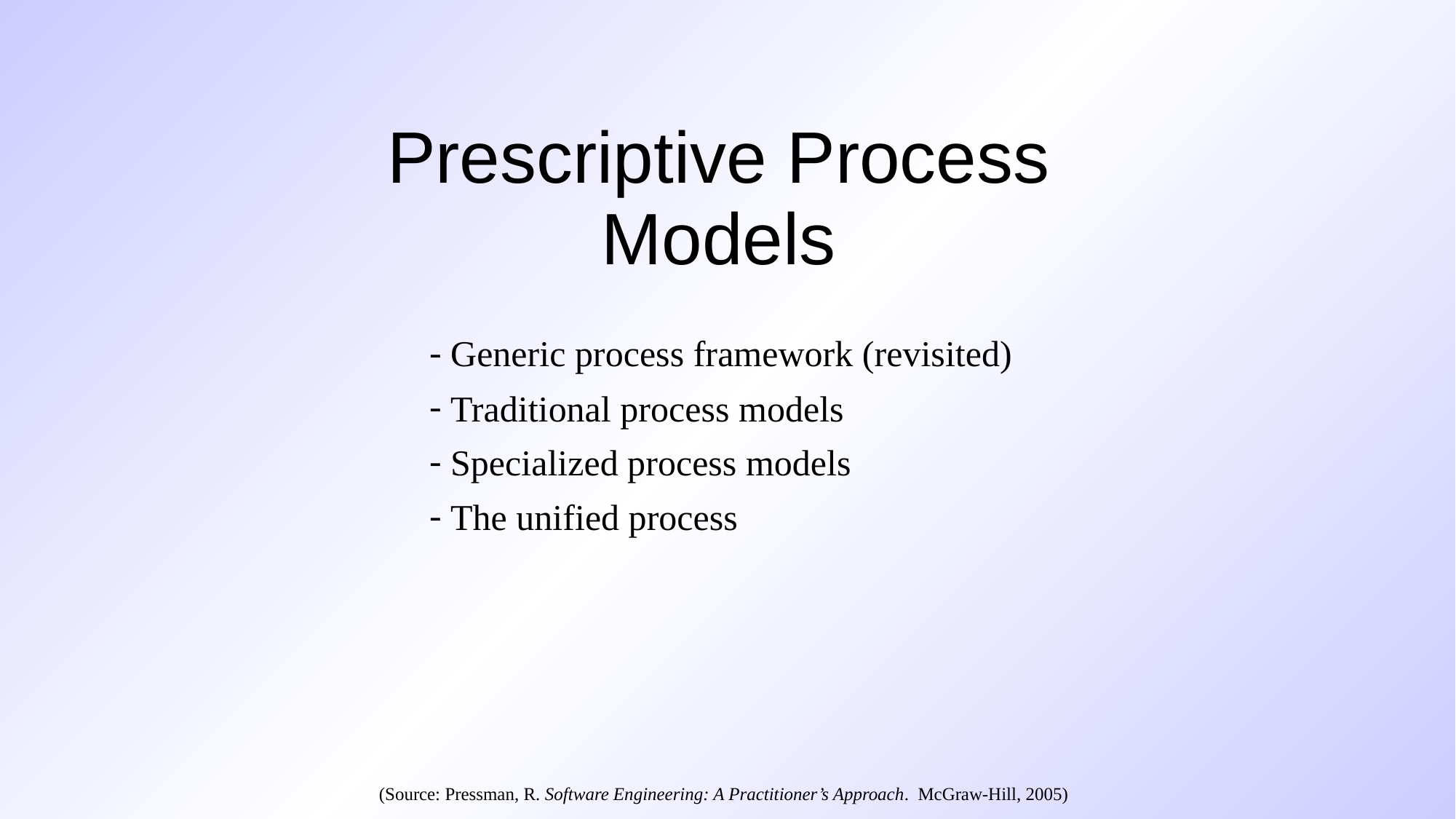

# Prescriptive Process Models
 Generic process framework (revisited)
 Traditional process models
 Specialized process models
 The unified process

(Source: Pressman, R. Software Engineering: A Practitioner’s Approach.  McGraw-Hill, 2005)